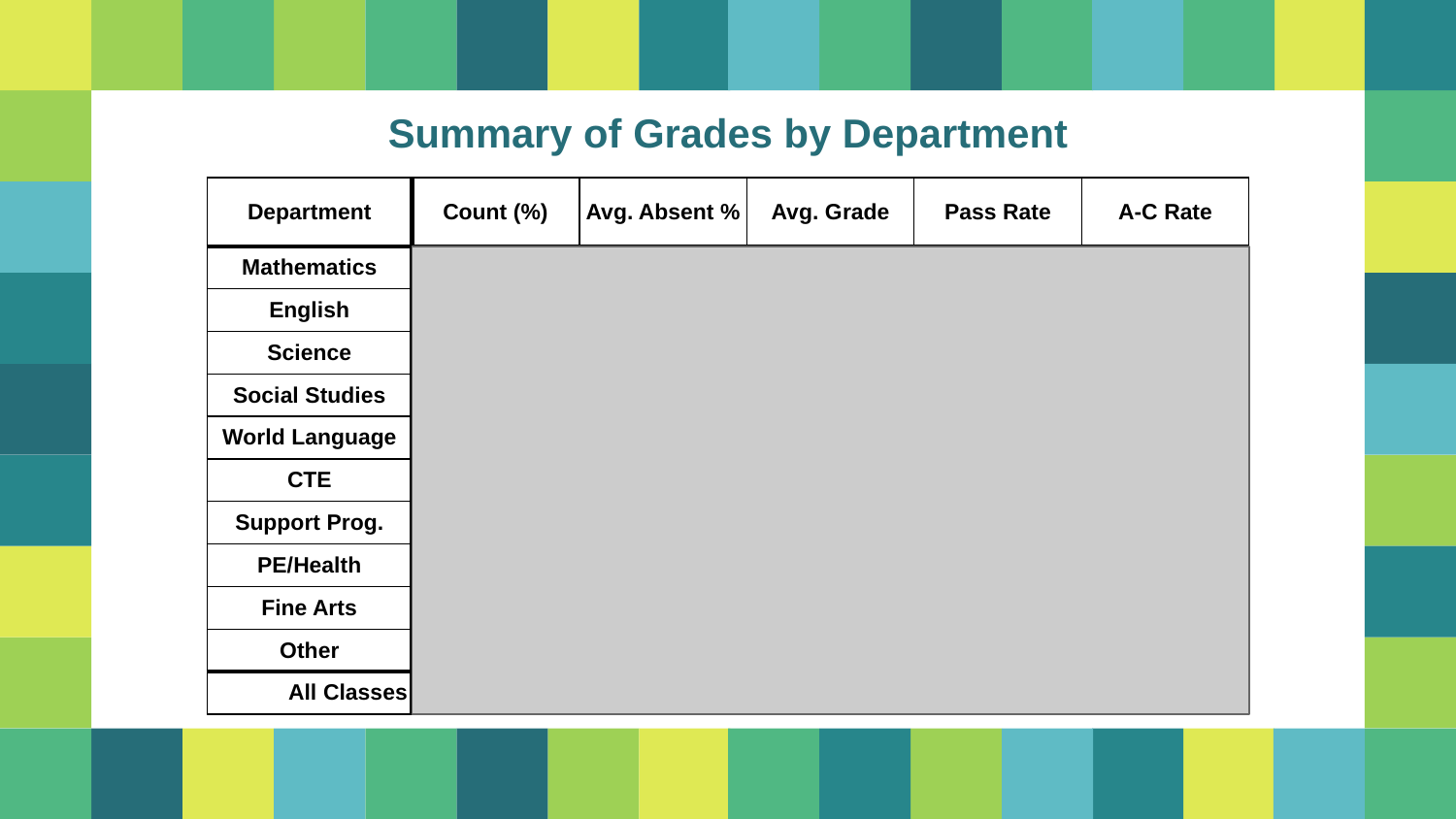

Summary of Grades by Department
| Department | Count (%) | Avg. Absent % | Avg. Grade | Pass Rate | A-C Rate |
| --- | --- | --- | --- | --- | --- |
| Mathematics | 1202 (14%) | 9.7% | 2.56 | 90% | 79% |
| English | 1480 (18%) | 9.5% | 3.00 | 95% | 90% |
| Science | 1446 (17%) | 9.2% | 3.08 | 96% | 91% |
| Social Studies | 1250 (15% | 9.4% | 3.11 | 95% | 90% |
| World Language | 699 (8%) | 8.8% | 3.30 | 99% | 93% |
| CTE | 592 (7%) | 8.7% | 3.42 | 98% | 95% |
| Support Prog. | 107 (1%) | 11.8% | 3.57 | 100% | 100% |
| PE/Health | 640 (8%) | 10.2% | 3.67 | 99% | 96% |
| Fine Arts | 784 (9%) | 11.3% | 3.72 | 99% | 97% |
| Other | 150 (2%) | 13.9% | 3.92 | 100% | 100% |
| All Classes | 8350 | 9.7% | 3.17 | 96% | 91% |